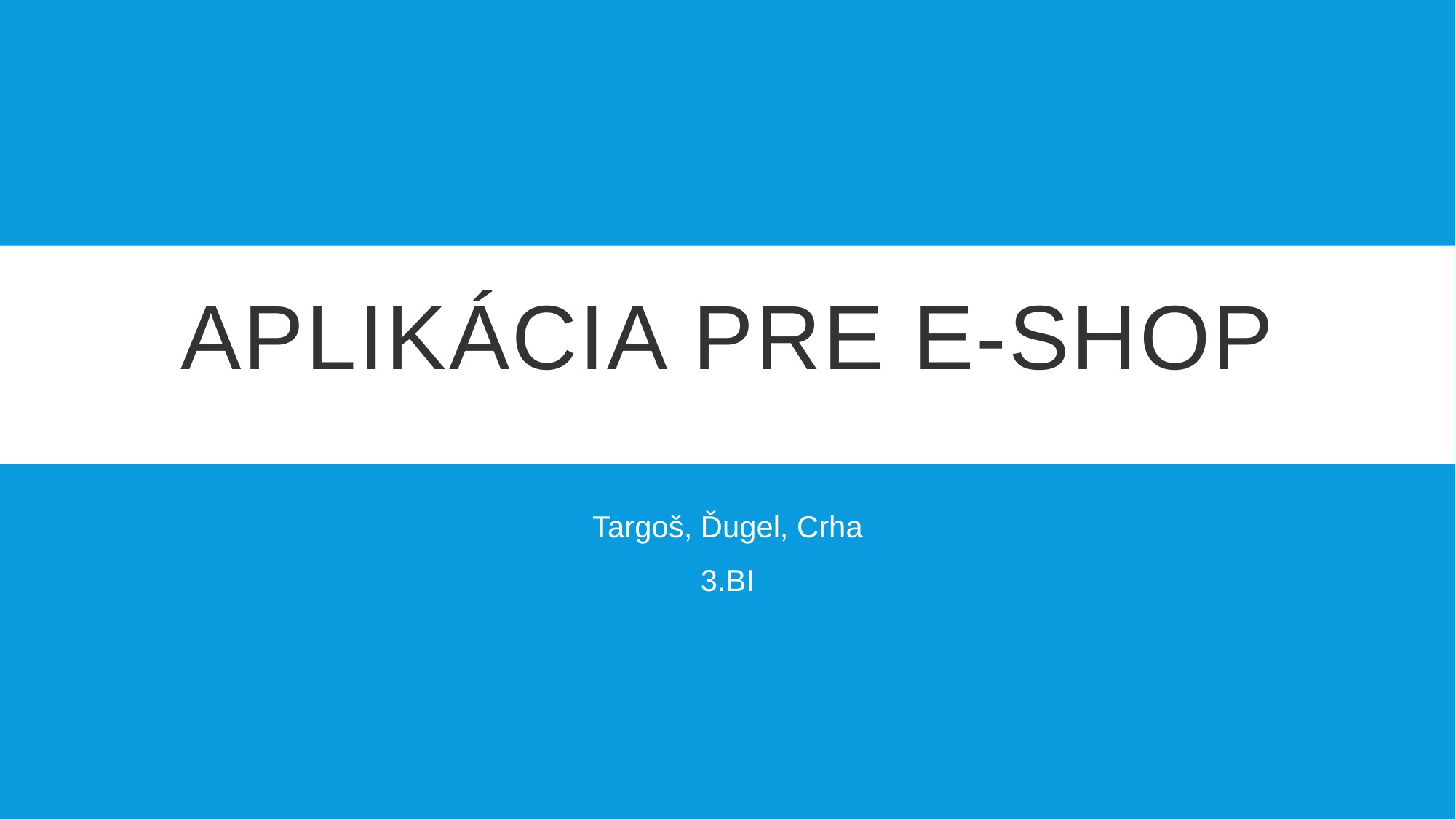

# Aplikácia pre e-shop
Targoš, Ďugel, Crha
3.BI